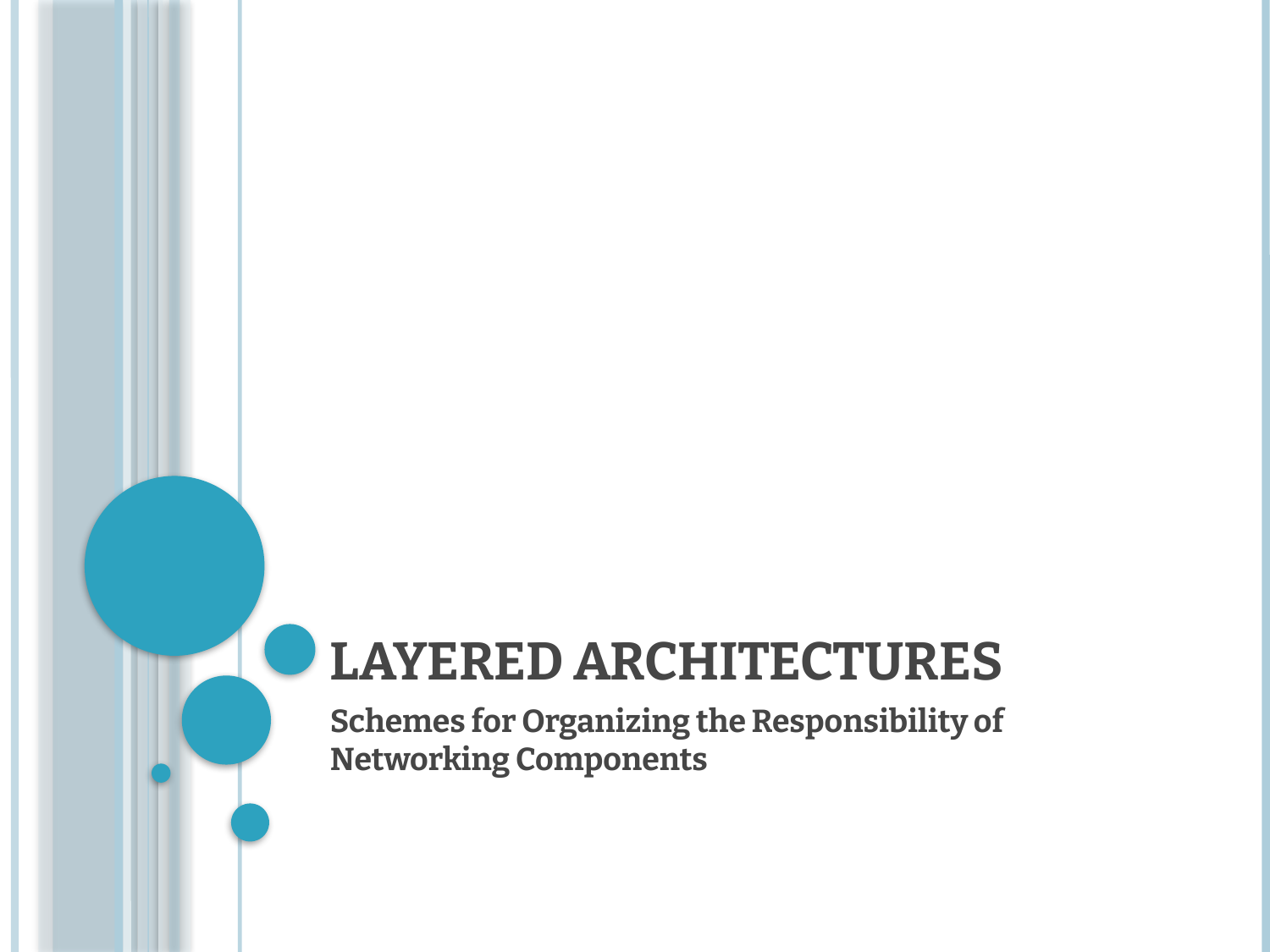

# Layered Architectures
Schemes for Organizing the Responsibility of Networking Components